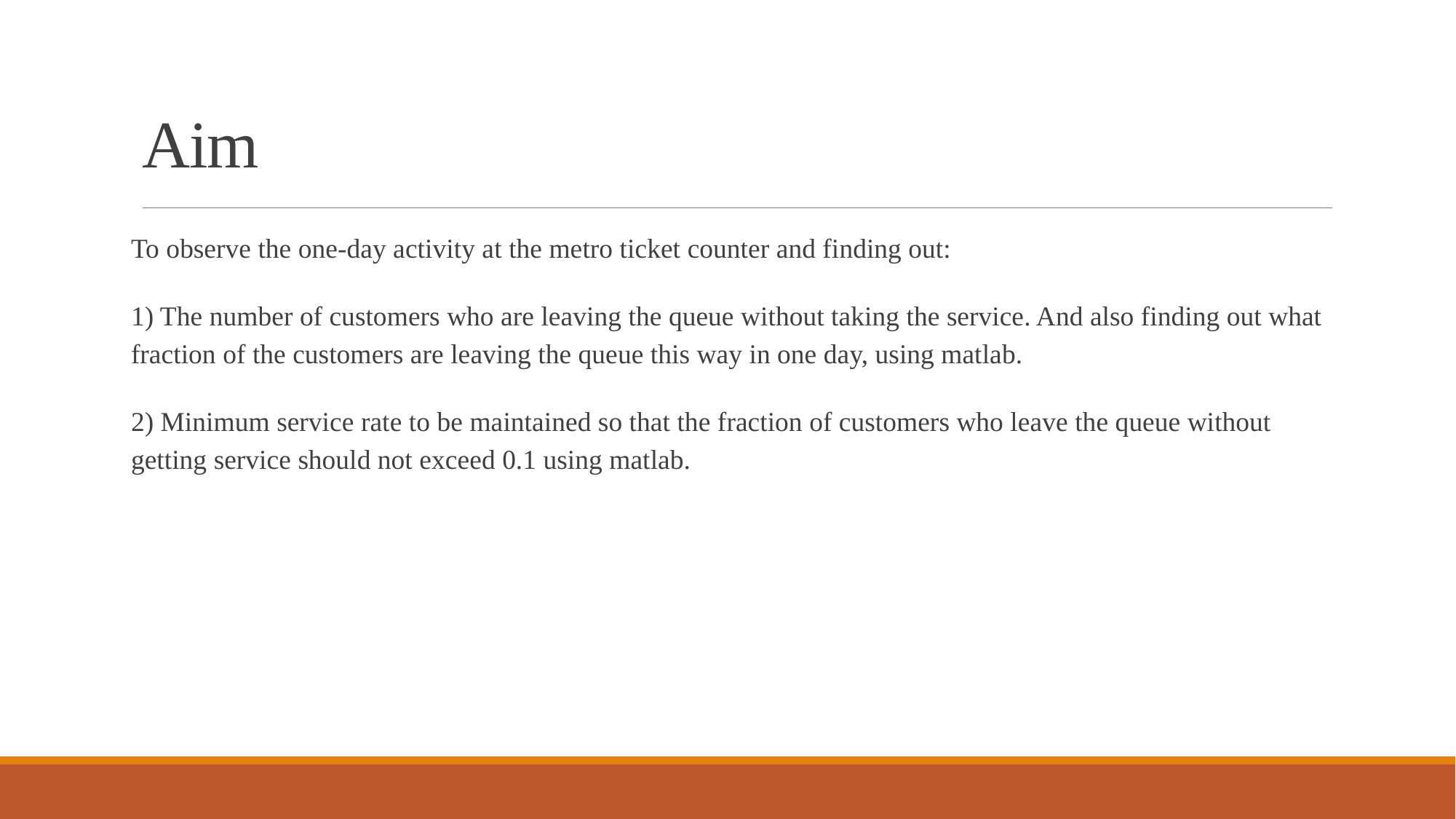

# Aim
To observe the one-day activity at the metro ticket counter and finding out:
1) The number of customers who are leaving the queue without taking the service. And also finding out what fraction of the customers are leaving the queue this way in one day, using matlab.
2) Minimum service rate to be maintained so that the fraction of customers who leave the queue without getting service should not exceed 0.1 using matlab.